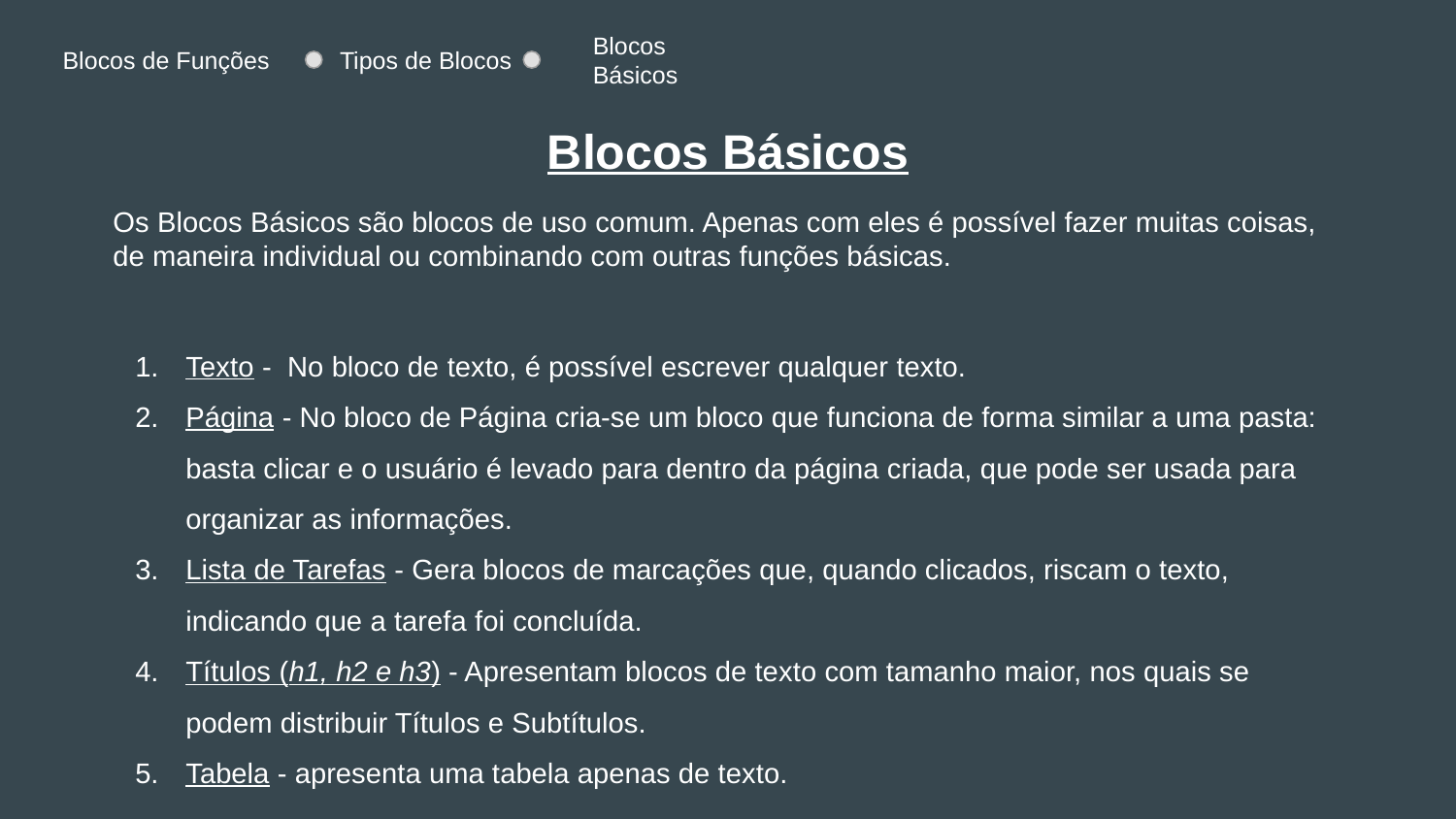

Blocos de Funções
Tipos de Blocos
Blocos Básicos

Blocos Básicos
Os Blocos Básicos são blocos de uso comum. Apenas com eles é possível fazer muitas coisas, de maneira individual ou combinando com outras funções básicas.
Texto -  No bloco de texto, é possível escrever qualquer texto.
Página - No bloco de Página cria-se um bloco que funciona de forma similar a uma pasta: basta clicar e o usuário é levado para dentro da página criada, que pode ser usada para organizar as informações.
Lista de Tarefas - Gera blocos de marcações que, quando clicados, riscam o texto, indicando que a tarefa foi concluída.
Títulos (h1, h2 e h3) - Apresentam blocos de texto com tamanho maior, nos quais se podem distribuir Títulos e Subtítulos.
Tabela - apresenta uma tabela apenas de texto.